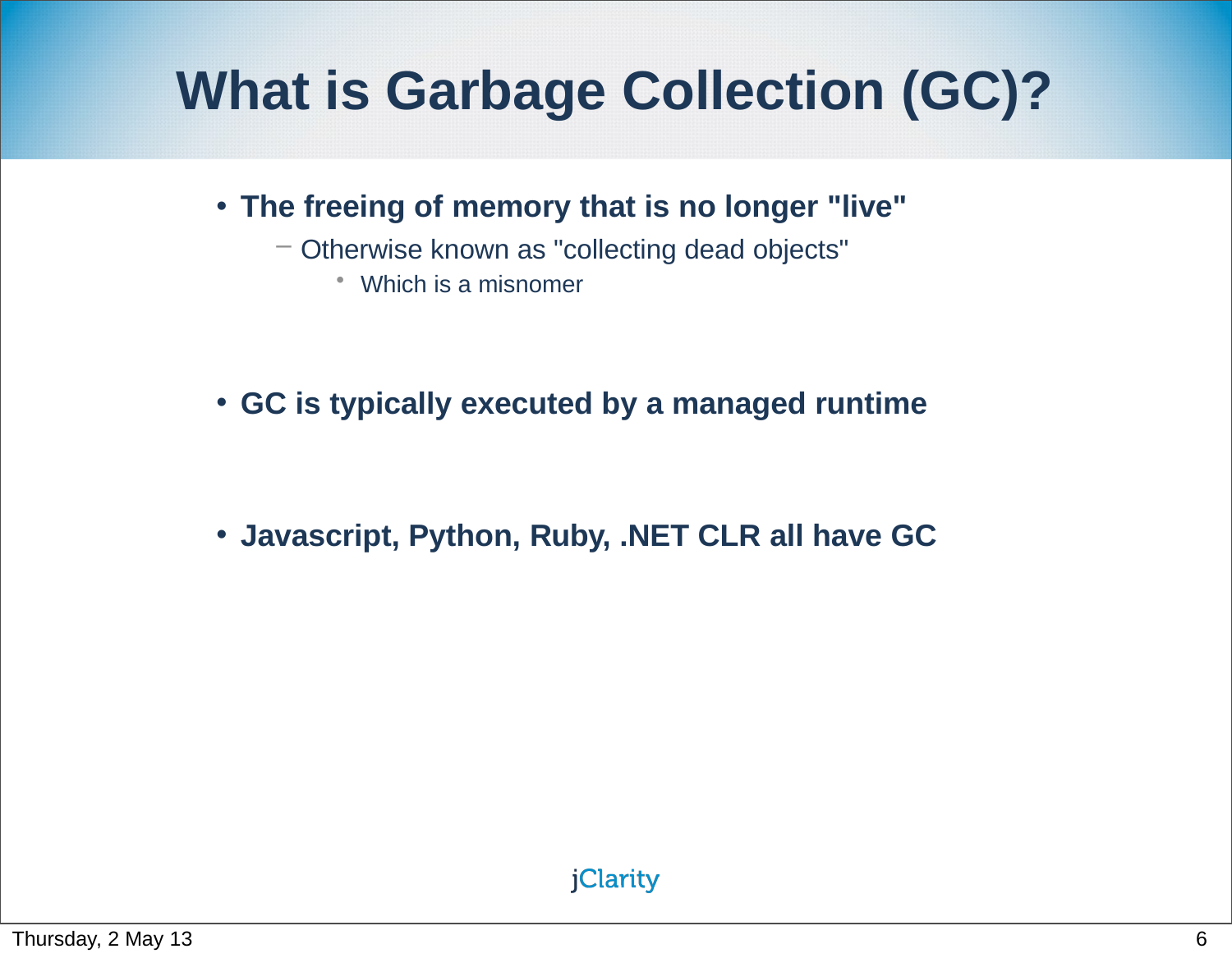

# What is Garbage Collection (GC)?
The freeing of memory that is no longer "live"
Otherwise known as "collecting dead objects"
Which is a misnomer
GC is typically executed by a managed runtime

Javascript, Python, Ruby, .NET CLR all have GC
Thursday, 2 May 13
6